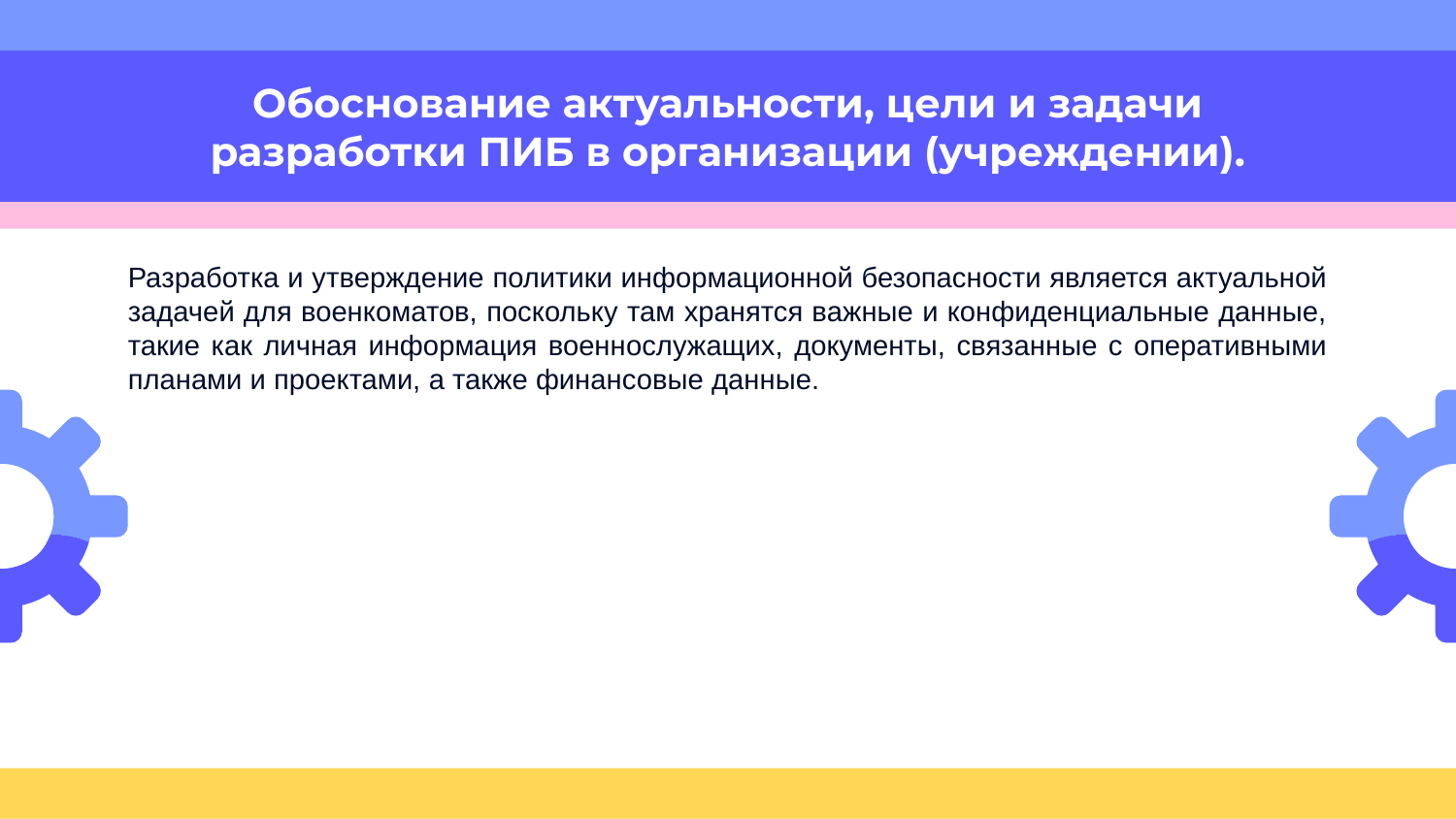

# Обоснование актуальности, цели и задачи разработки ПИБ в организации (учреждении).
Разработка и утверждение политики информационной безопасности является актуальной задачей для военкоматов, поскольку там хранятся важные и конфиденциальные данные, такие как личная информация военнослужащих, документы, связанные с оперативными планами и проектами, а также финансовые данные.